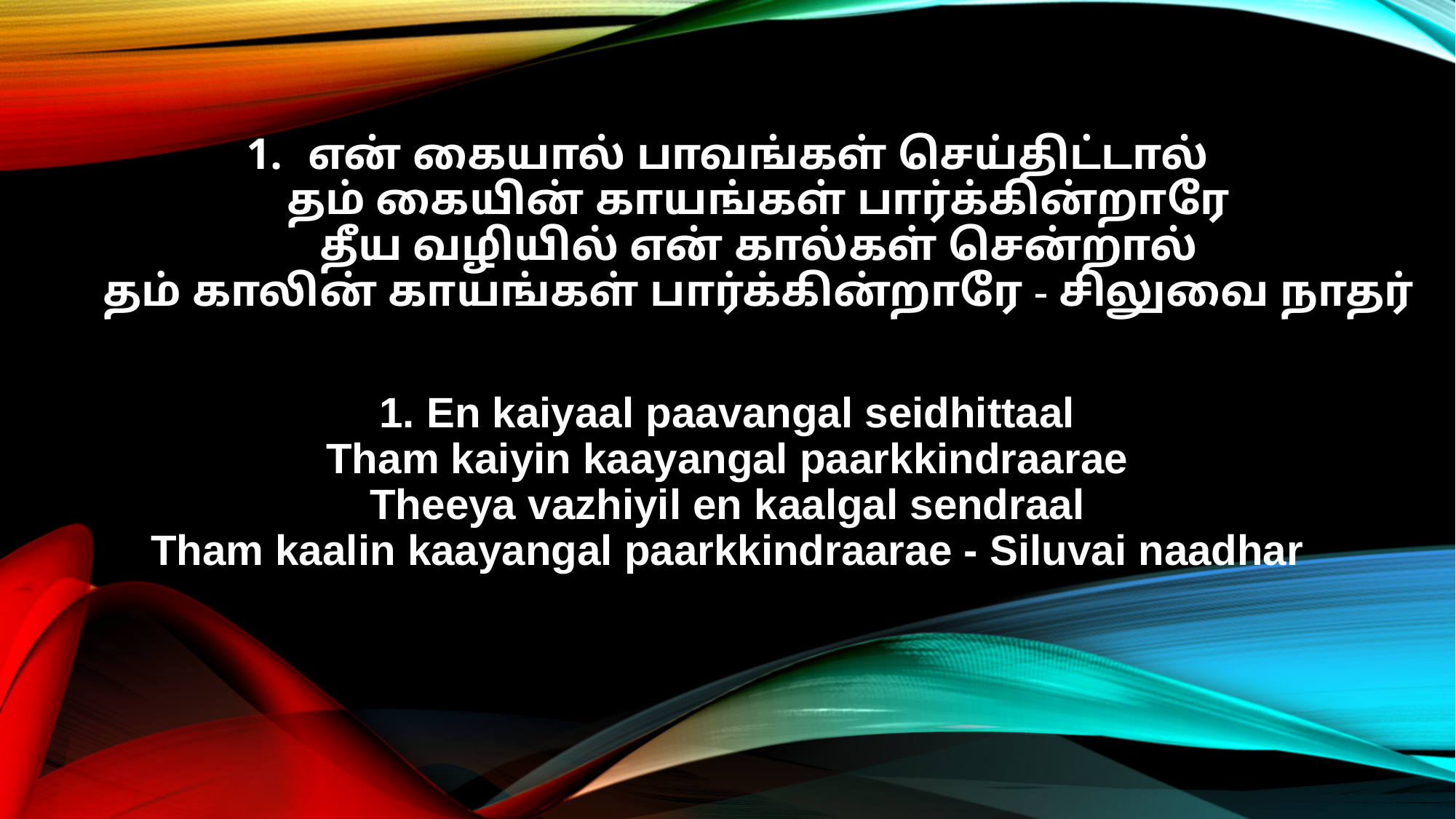

என் கையால் பாவங்கள் செய்திட்டால்
தம் கையின் காயங்கள் பார்க்கின்றாரே
தீய வழியில் என் கால்கள் சென்றால்
தம் காலின் காயங்கள் பார்க்கின்றாரே - சிலுவை நாதர்

1. En kaiyaal paavangal seidhittaal
Tham kaiyin kaayangal paarkkindraarae
Theeya vazhiyil en kaalgal sendraal
Tham kaalin kaayangal paarkkindraarae - Siluvai naadhar